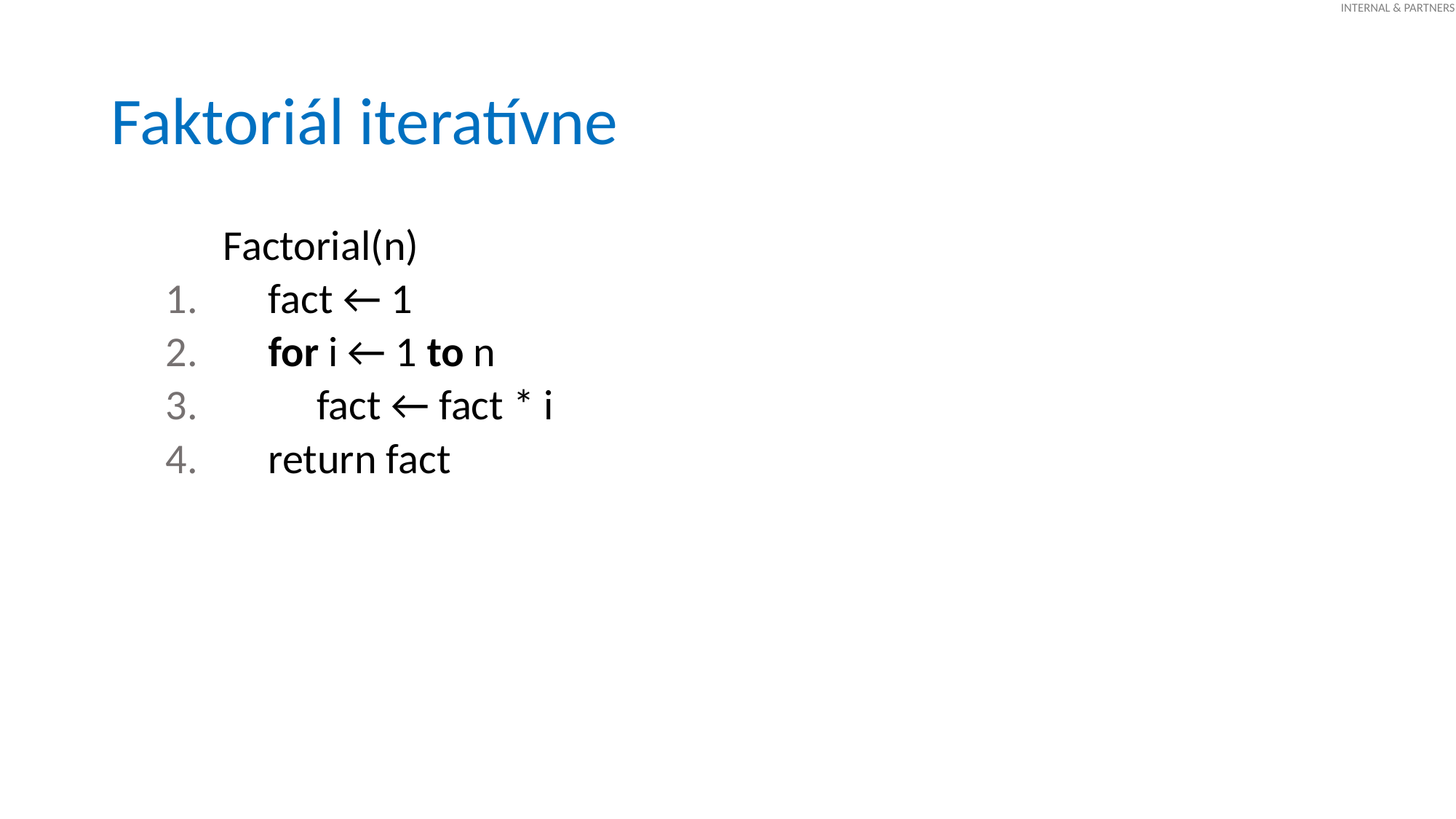

# Faktoriál iteratívne
      Factorial(n)
     fact ← 1
     for i ← 1 to n
          fact ← fact * i
     return fact